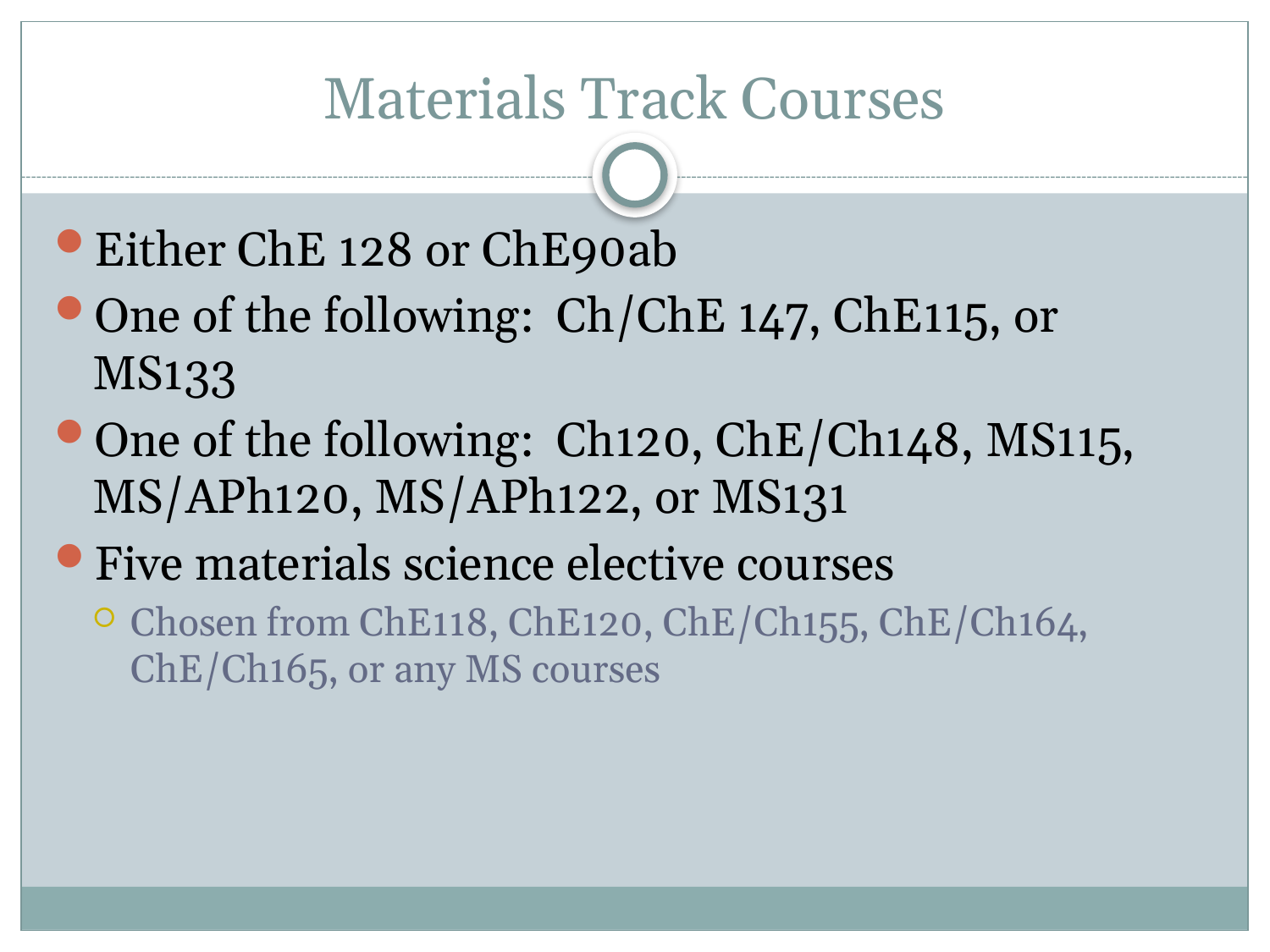

# Materials Track Courses
Either ChE 128 or ChE90ab
One of the following:  Ch/ChE 147, ChE115, or MS133
One of the following:  Ch120, ChE/Ch148, MS115, MS/APh120, MS/APh122, or MS131
Five materials science elective courses
Chosen from ChE118, ChE120, ChE/Ch155, ChE/Ch164, ChE/Ch165, or any MS courses